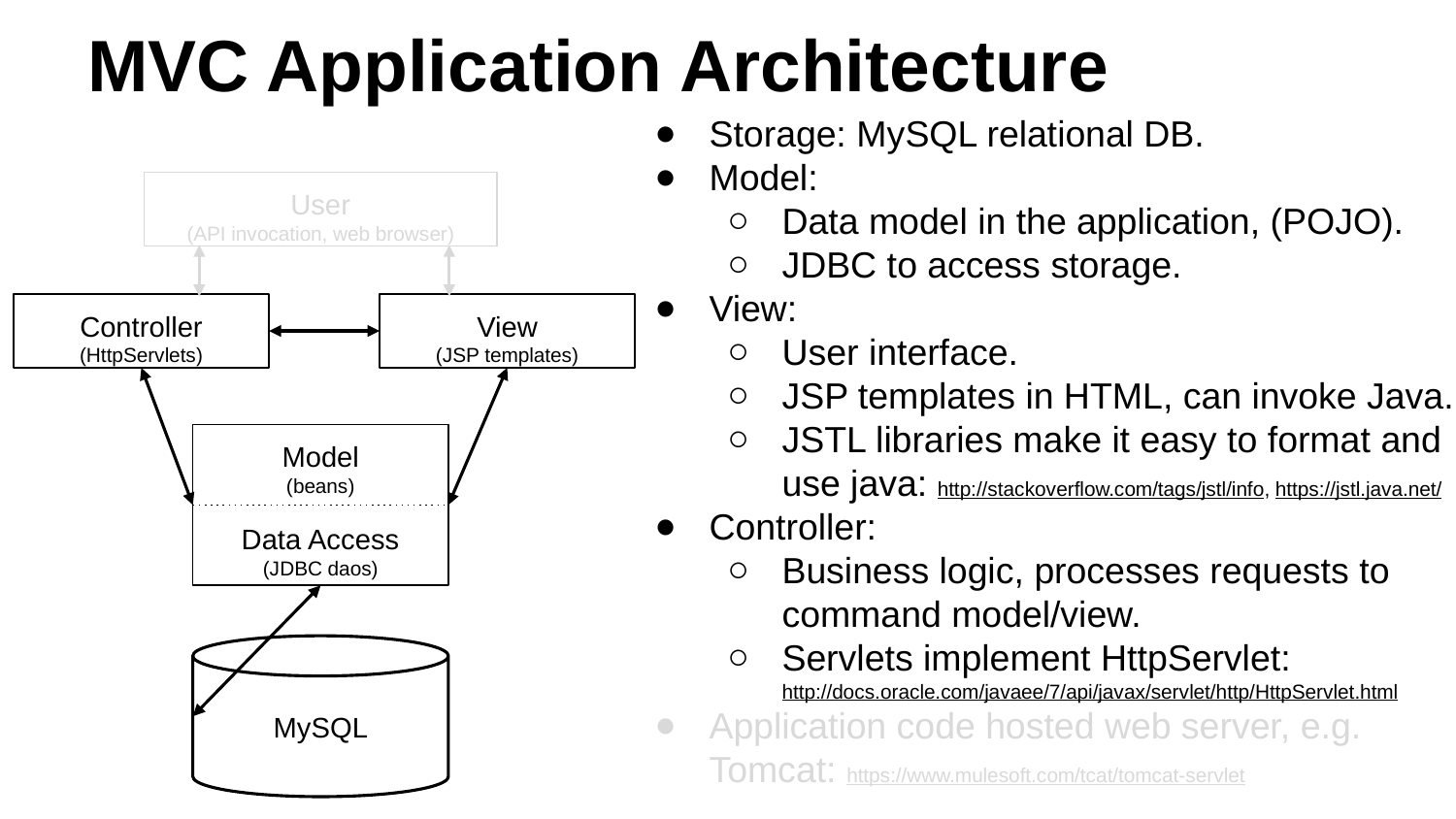

# MVC Application Architecture
Storage: MySQL relational DB.
Model:
Data model in the application, (POJO).
JDBC to access storage.
View:
User interface.
JSP templates in HTML, can invoke Java.
JSTL libraries make it easy to format and use java: http://stackoverflow.com/tags/jstl/info, https://jstl.java.net/
Controller:
Business logic, processes requests to command model/view.
Servlets implement HttpServlet: http://docs.oracle.com/javaee/7/api/javax/servlet/http/HttpServlet.html
Application code hosted web server, e.g. Tomcat: https://www.mulesoft.com/tcat/tomcat-servlet
User
(API invocation, web browser)
Controller
(HttpServlets)
View
(JSP templates)
Model
(beans)

Data Access
(JDBC daos)

MySQL